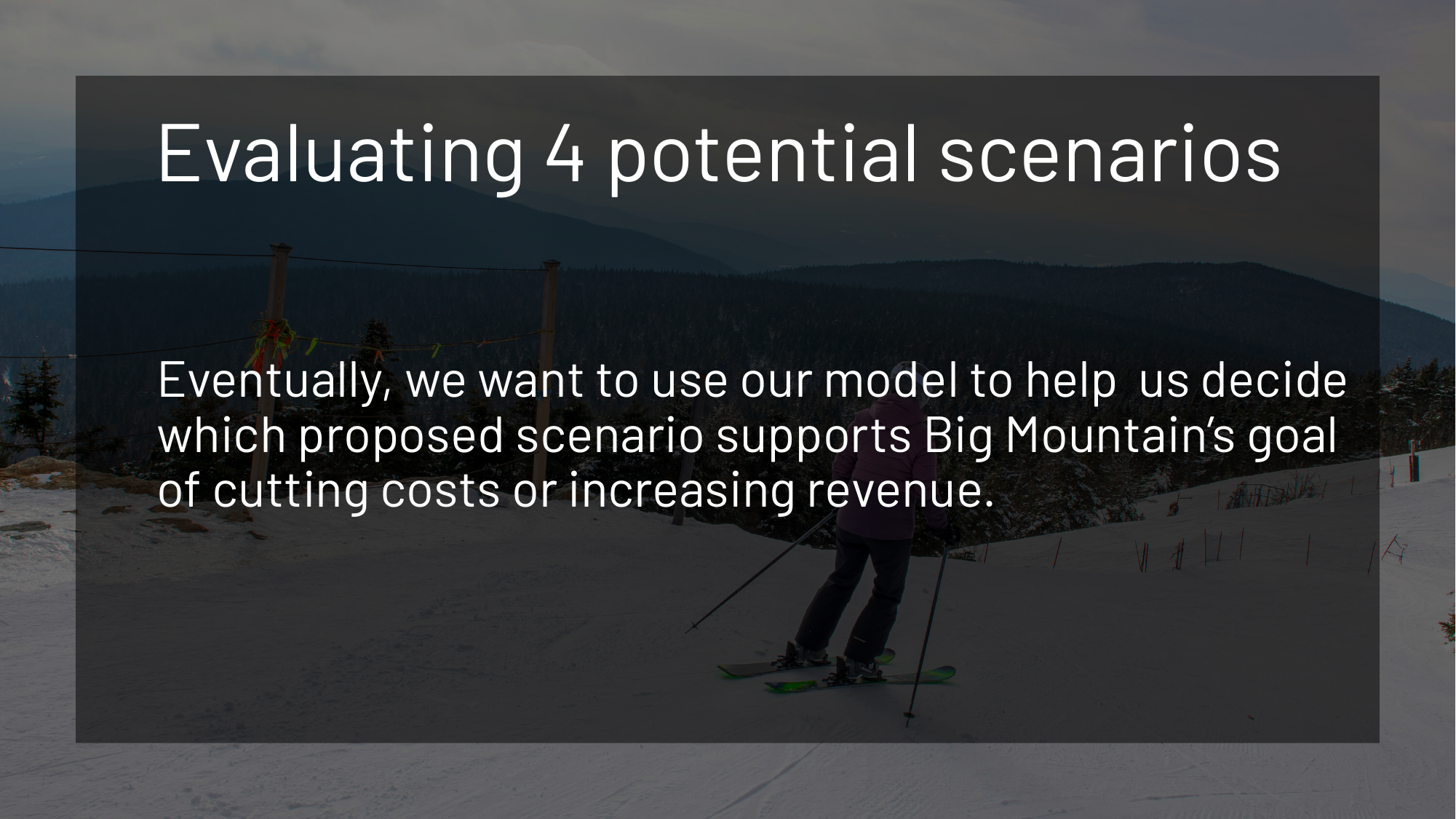

# Evaluating 4 potential scenarios

Eventually, we want to use our model to help  us decide which proposed scenario supports Big Mountain’s goal of cutting costs or increasing revenue.